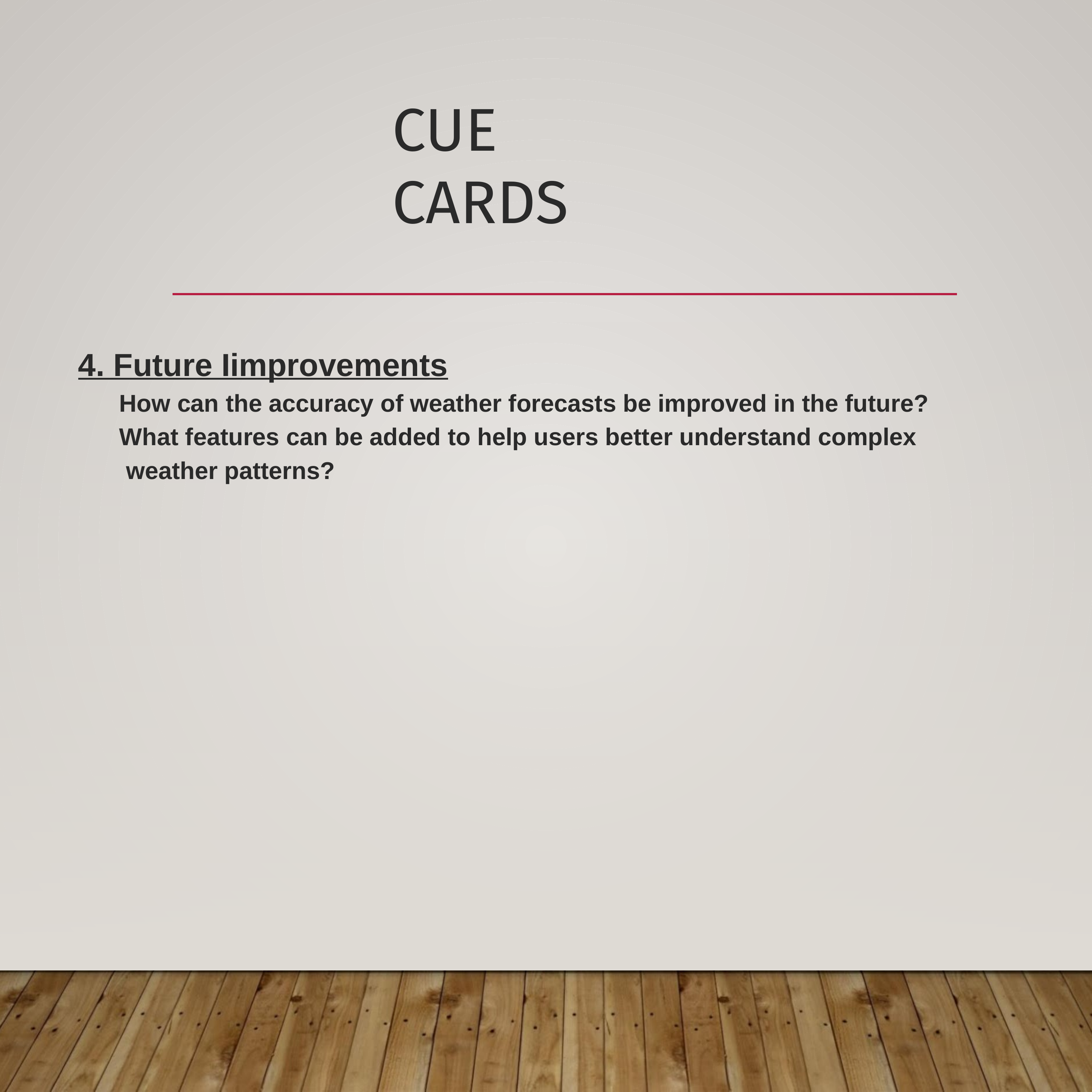

# CUE CARDS
4. Future Iimprovements
How can the accuracy of weather forecasts be improved in the future?
What features can be added to help users better understand complex
 weather patterns?